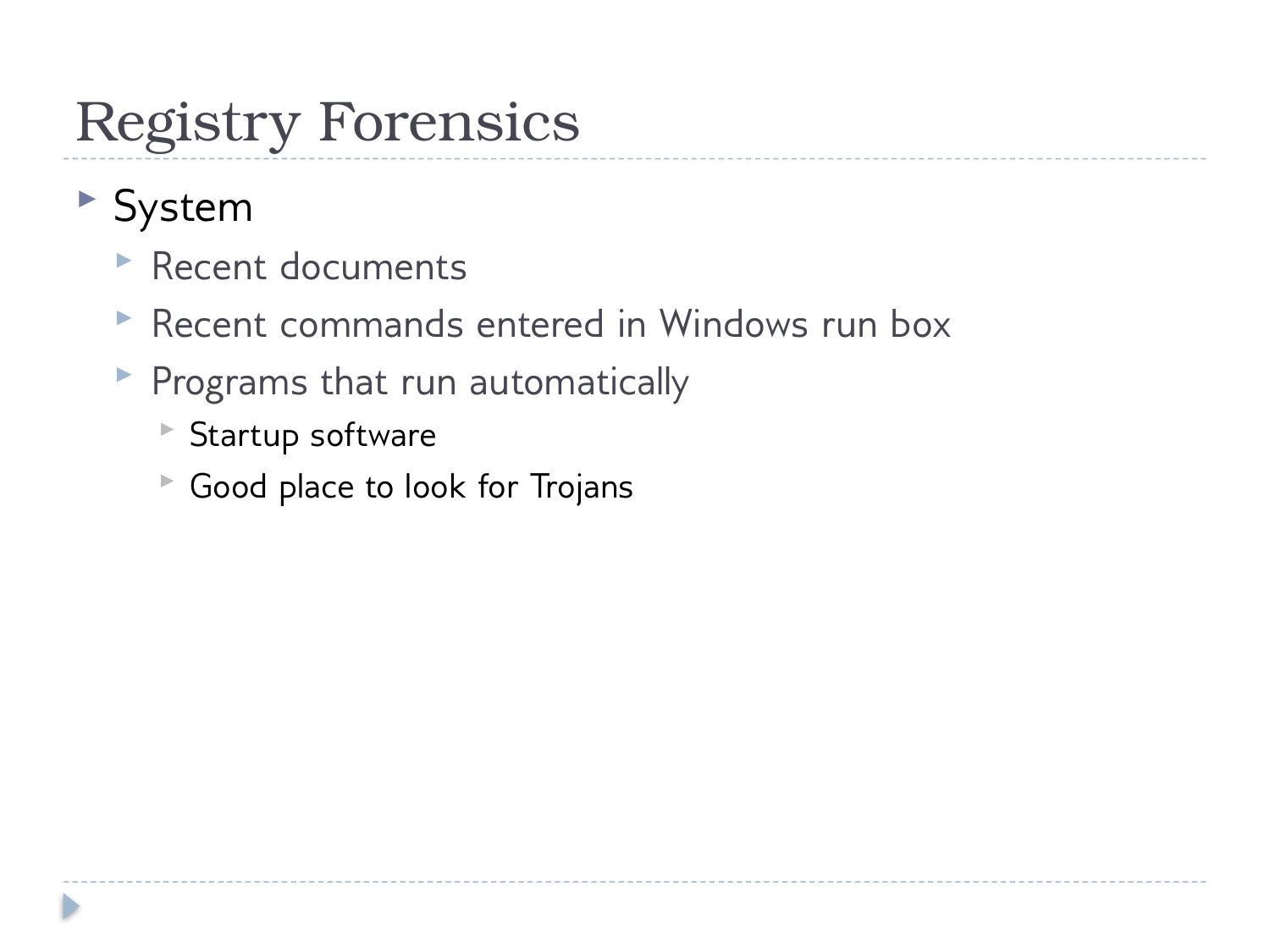

# Registry Forensics
System
Recent documents
Recent commands entered in Windows run box
Programs that run automatically
Startup software
Good place to look for Trojans